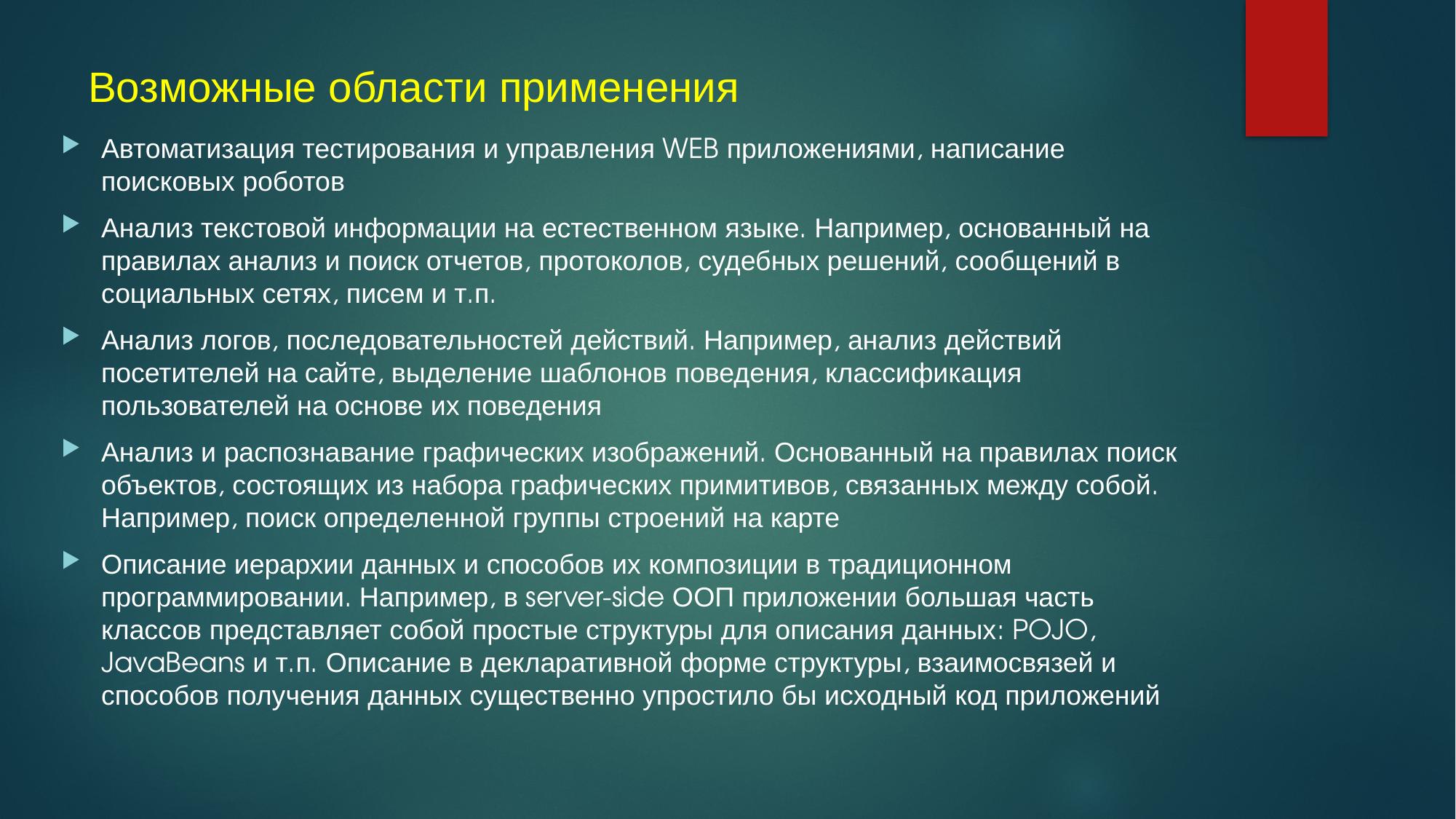

# Возможные области применения
Автоматизация тестирования и управления WEB приложениями, написание поисковых роботов
Анализ текстовой информации на естественном языке. Например, основанный на правилах анализ и поиск отчетов, протоколов, судебных решений, сообщений в социальных сетях, писем и т.п.
Анализ логов, последовательностей действий. Например, анализ действий посетителей на сайте, выделение шаблонов поведения, классификация пользователей на основе их поведения
Анализ и распознавание графических изображений. Основанный на правилах поиск объектов, состоящих из набора графических примитивов, связанных между собой. Например, поиск определенной группы строений на карте
Описание иерархии данных и способов их композиции в традиционном программировании. Например, в server-side ООП приложении большая часть классов представляет собой простые структуры для описания данных: POJO, JavaBeans и т.п. Описание в декларативной форме структуры, взаимосвязей и способов получения данных существенно упростило бы исходный код приложений